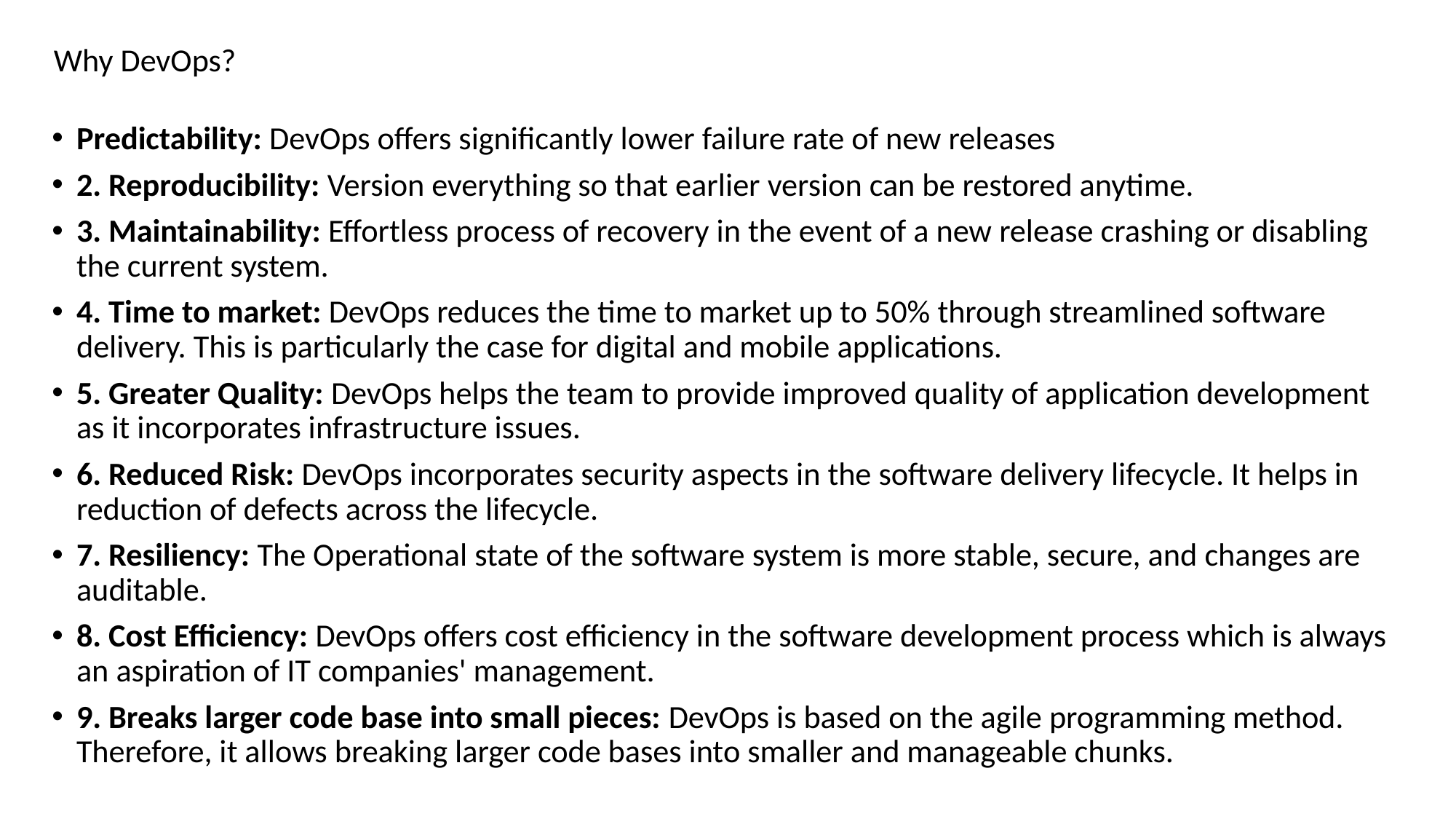

# Why DevOps?
Predictability: DevOps offers significantly lower failure rate of new releases
2. Reproducibility: Version everything so that earlier version can be restored anytime.
3. Maintainability: Effortless process of recovery in the event of a new release crashing or disabling the current system.
4. Time to market: DevOps reduces the time to market up to 50% through streamlined software delivery. This is particularly the case for digital and mobile applications.
5. Greater Quality: DevOps helps the team to provide improved quality of application development as it incorporates infrastructure issues.
6. Reduced Risk: DevOps incorporates security aspects in the software delivery lifecycle. It helps in reduction of defects across the lifecycle.
7. Resiliency: The Operational state of the software system is more stable, secure, and changes are auditable.
8. Cost Efficiency: DevOps offers cost efficiency in the software development process which is always an aspiration of IT companies' management.
9. Breaks larger code base into small pieces: DevOps is based on the agile programming method. Therefore, it allows breaking larger code bases into smaller and manageable chunks.